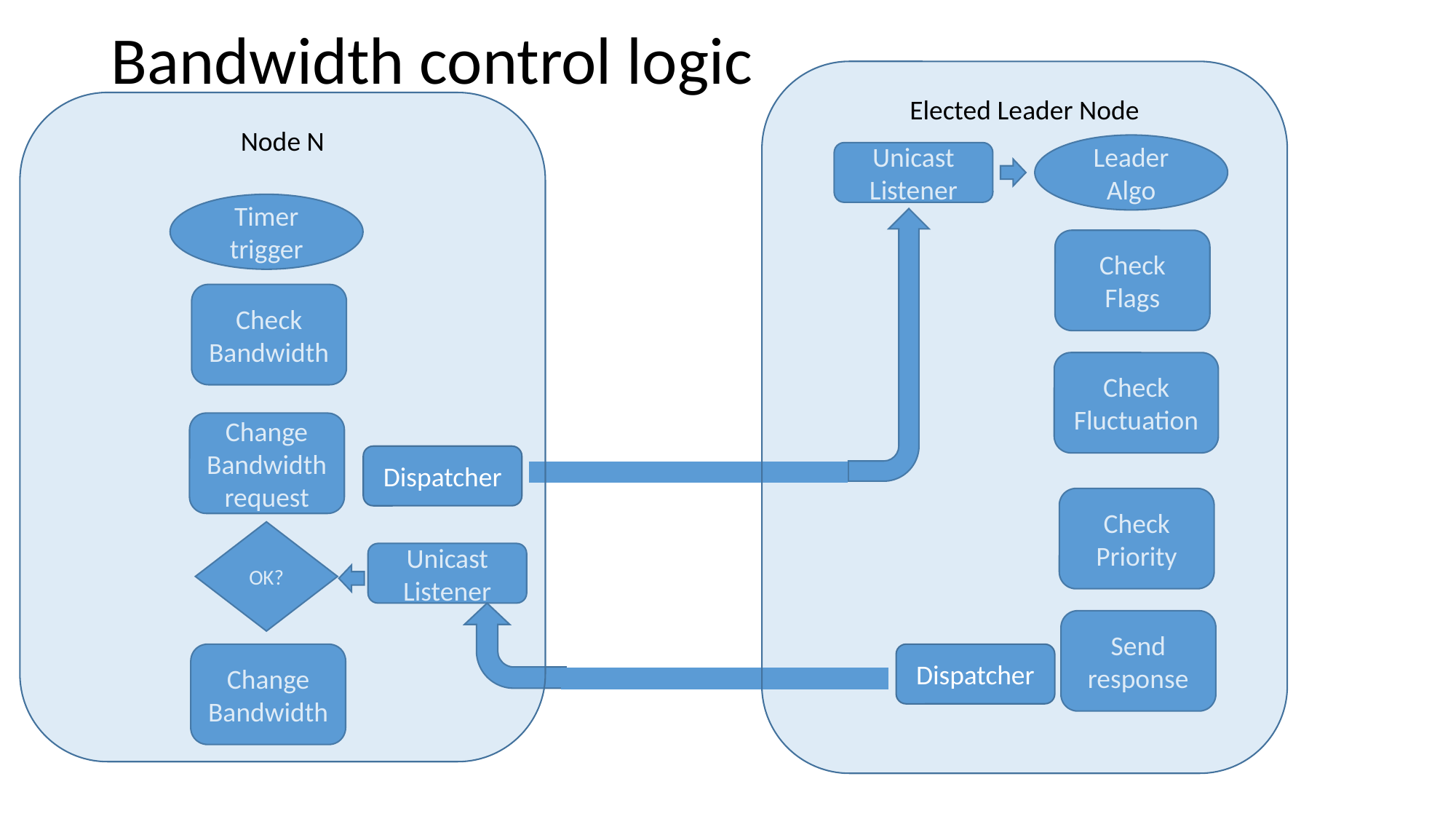

# Bandwidth control logic
Elected Leader Node
Node N
Leader
Algo
Unicast
Listener

Timer trigger
Check Flags
Check Bandwidth

Check Fluctuation
Change Bandwidth
request
Dispatcher
Check Priority
OK?
Unicast
Listener

Send response
Change Bandwidth
Dispatcher